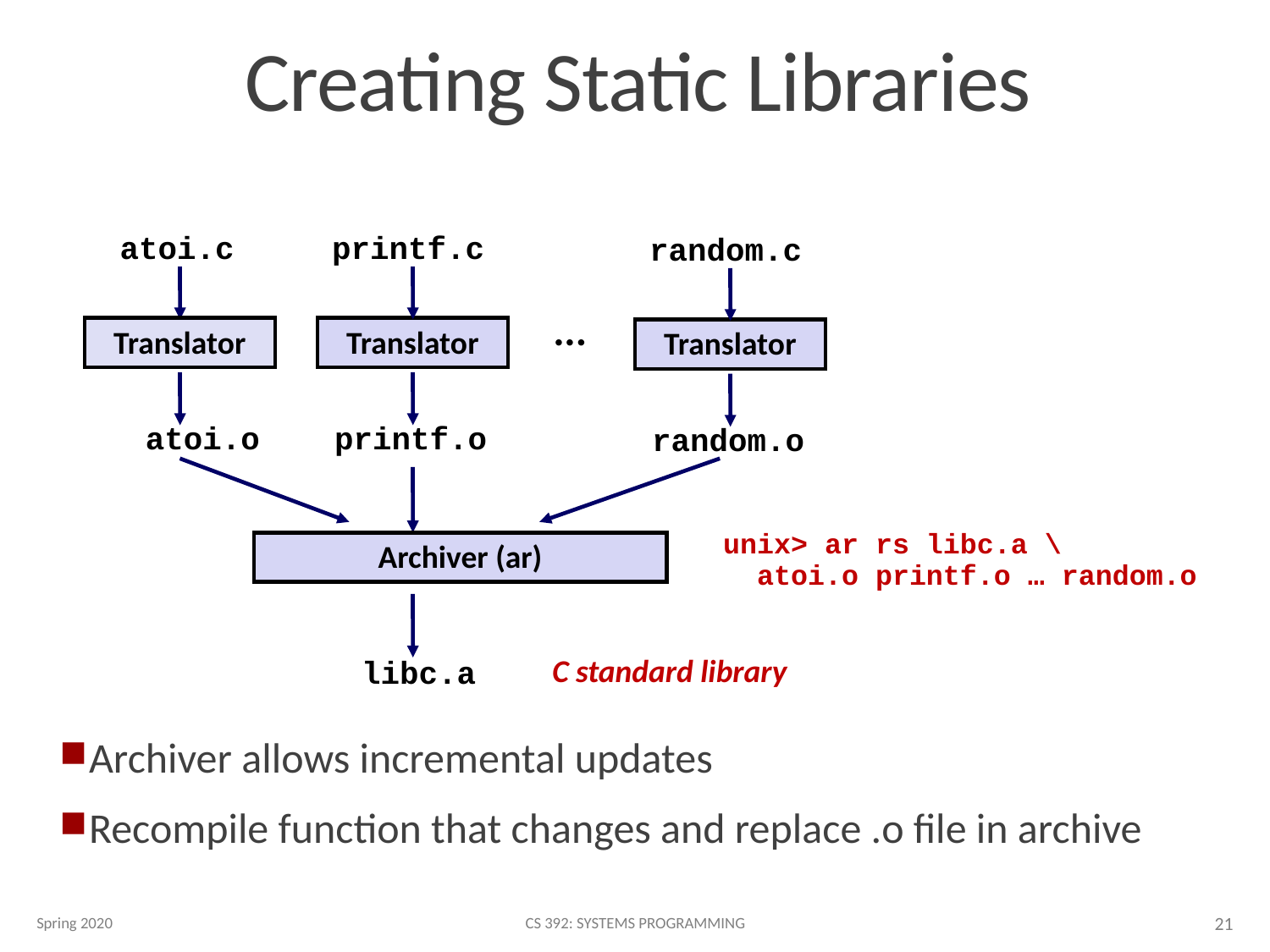

# Creating Static Libraries
atoi.c
printf.c
random.c

...
Translator
Translator
Translator

atoi.o
printf.o
random.o

unix> ar rs libc.a \
  atoi.o printf.o … random.o
Archiver (ar)

C standard library
libc.a
Archiver allows incremental updates
Recompile function that changes and replace .o file in archive

Spring 2020
CS 392: Systems Programming
21